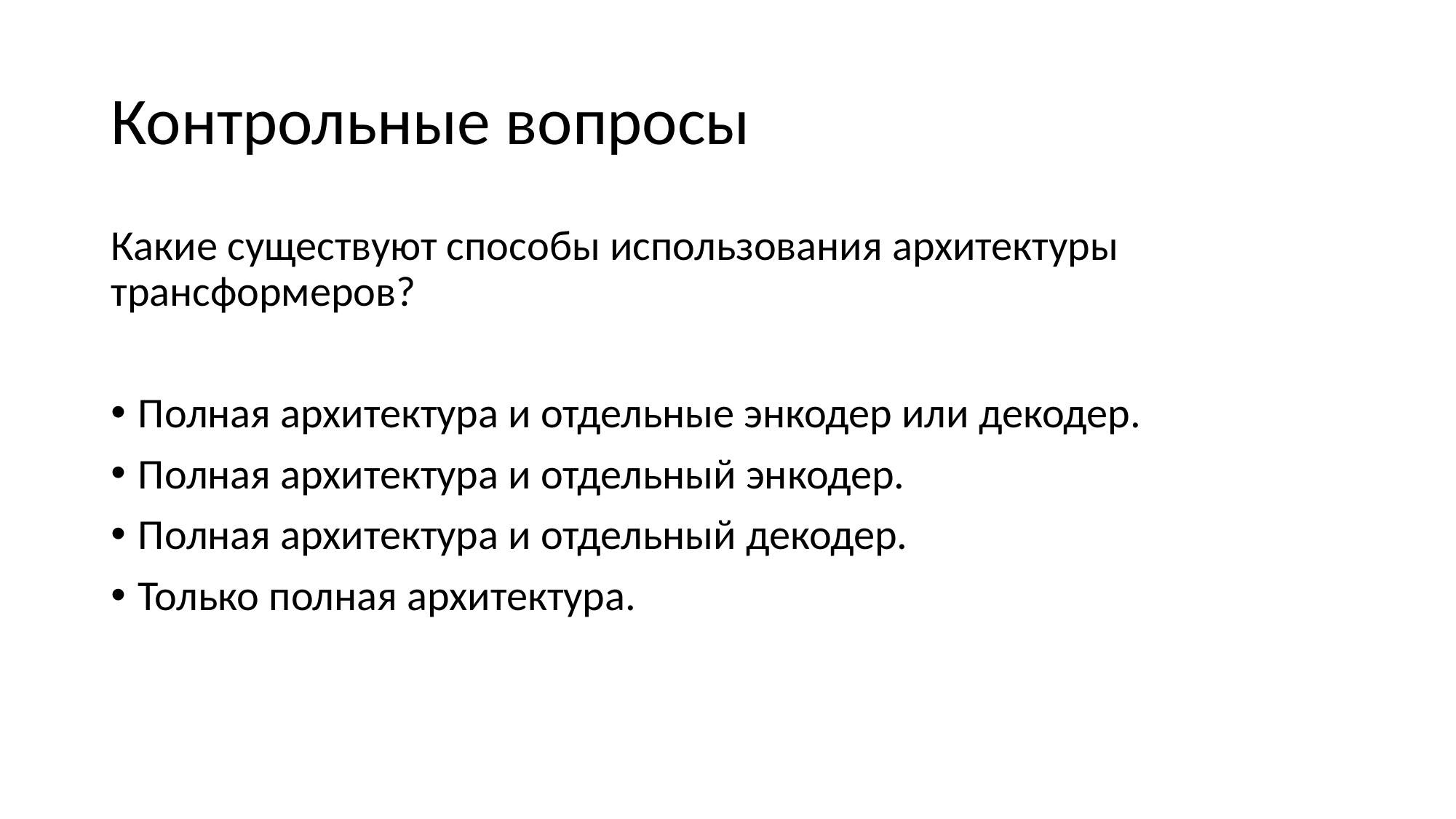

# Контрольные вопросы
Какие существуют способы использования архитектуры трансформеров?

Полная архитектура и отдельные энкодер или декодер.
Полная архитектура и отдельный энкодер.
Полная архитектура и отдельный декодер.
Только полная архитектура.